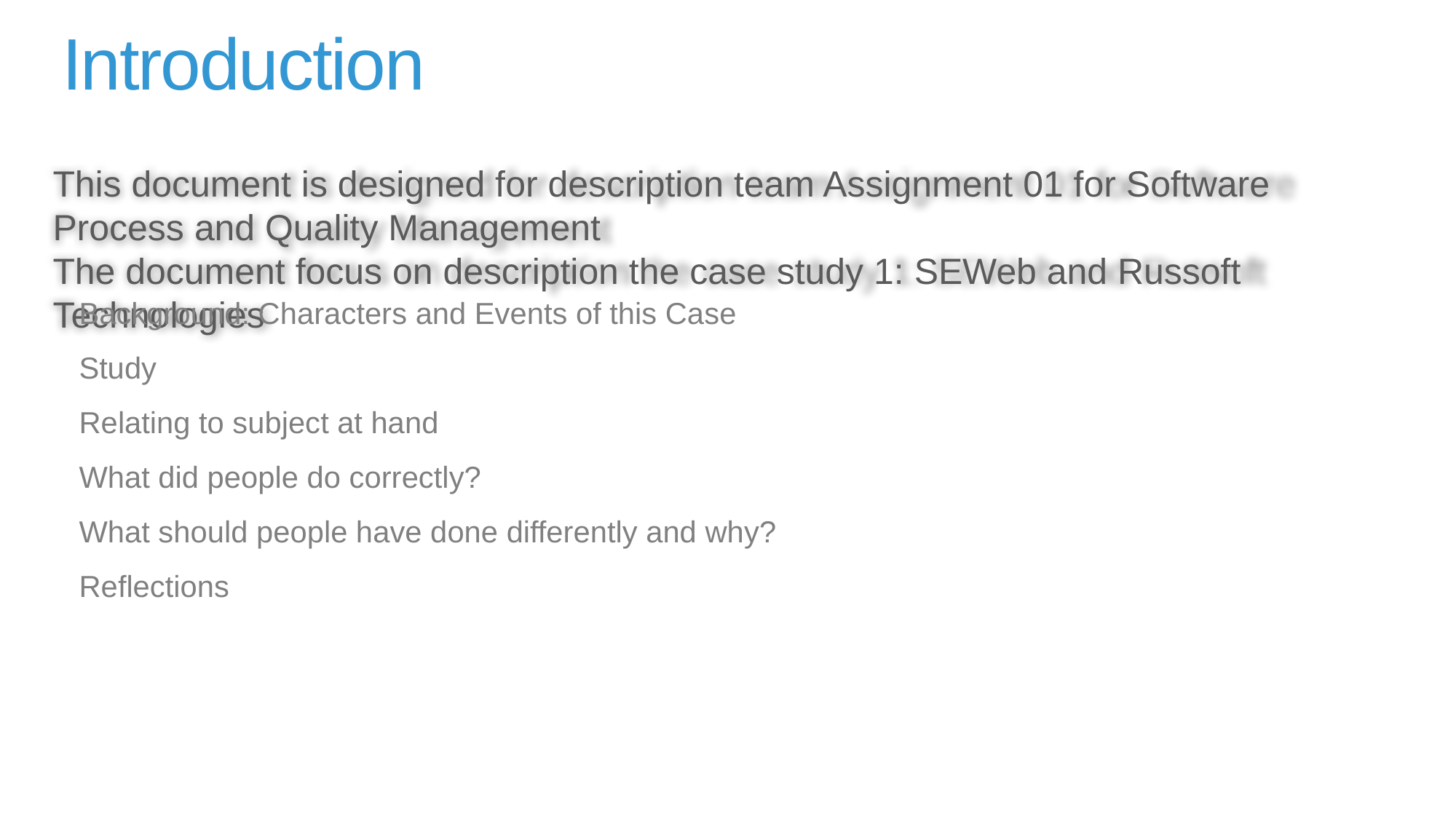

# Introduction
This document is designed for description team Assignment 01 for Software Process and Quality Management
The document focus on description the case study 1: SEWeb and Russoft Technologies
Background: Characters and Events of this Case Study
Relating to subject at hand
What did people do correctly?
What should people have done differently and why?
Reflections